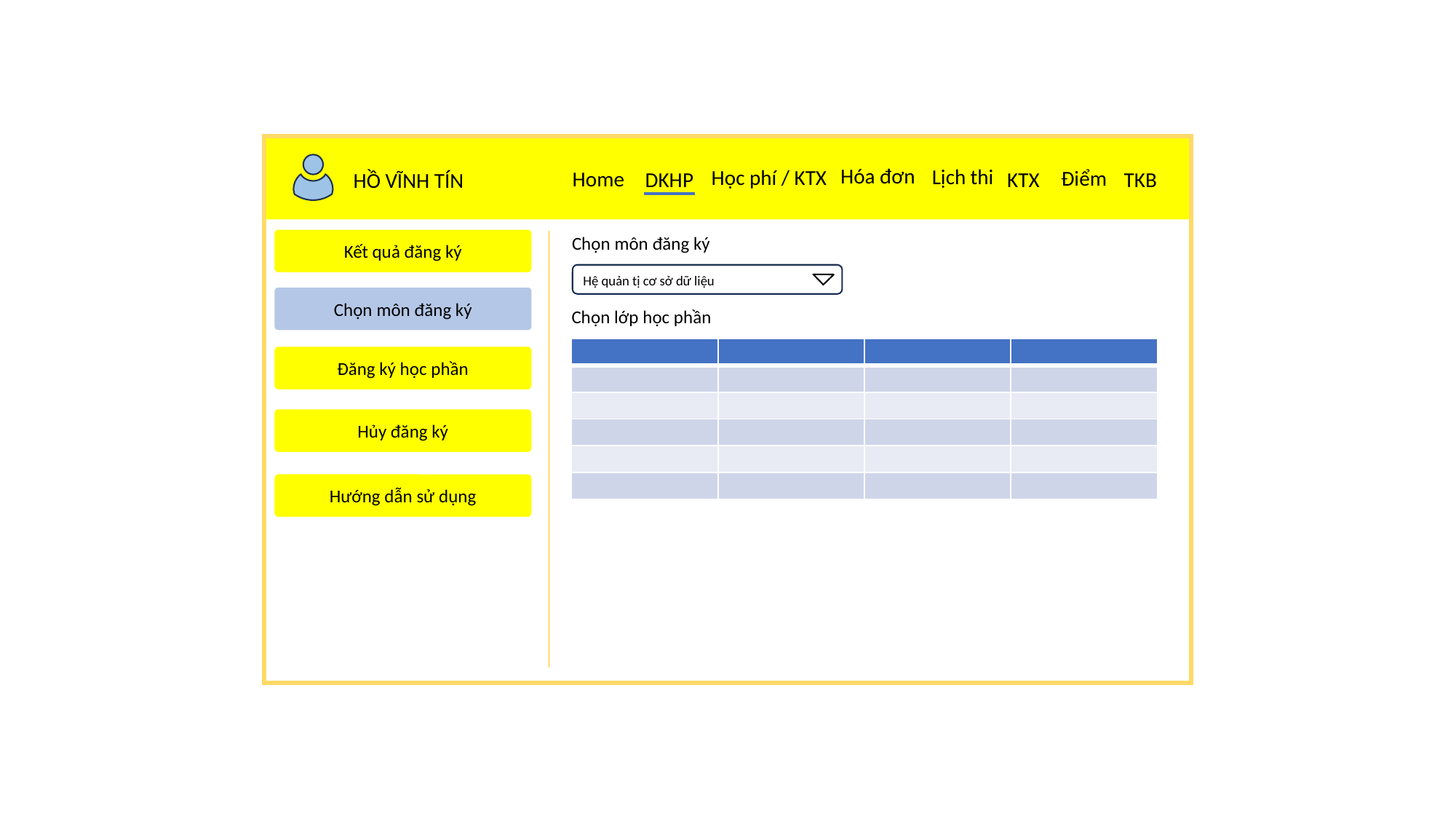

Hóa đơn
Lịch thi
Học phí / KTX
Điểm
Home
DKHP
KTX
TKB
HỒ VĨNH TÍN
Chọn môn đăng ký
Kết quả đăng ký

Hệ quản tị cơ sở dữ liệu

Chọn môn đăng ký
Chọn lớp học phần
|  |  |  |  |
| --- | --- | --- | --- |
|  |  |  |  |
|  |  |  |  |
|  |  |  |  |
|  |  |  |  |
|  |  |  |  |
Đăng ký học phần
Hủy đăng ký
Hướng dẫn sử dụng